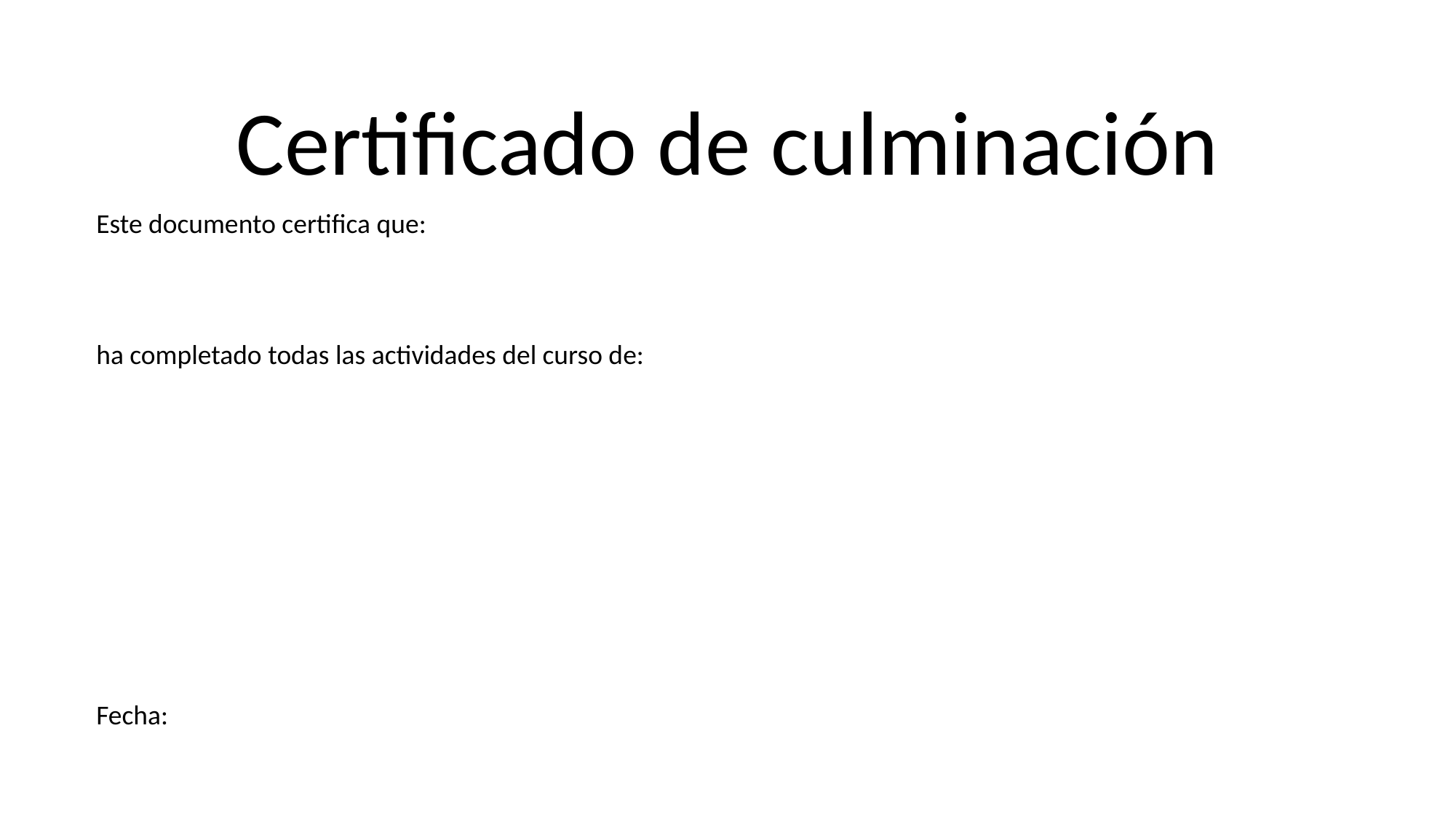

Certificado de culminación
Este documento certifica que:

ha completado todas las actividades del curso de:

Fecha: